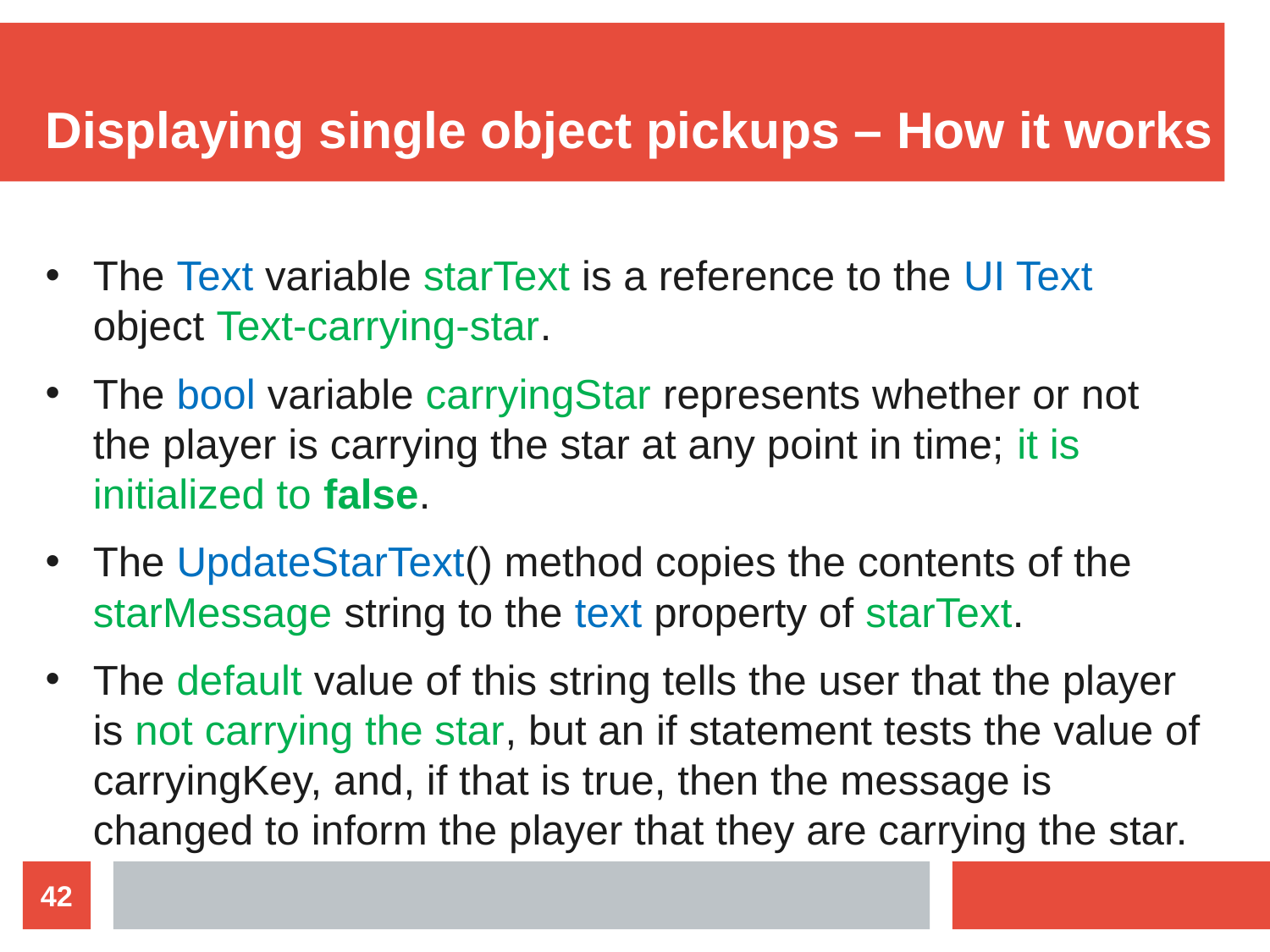

# Displaying single object pickups – How it works
The Text variable starText is a reference to the UI Text object Text-carrying-star.
The bool variable carryingStar represents whether or not the player is carrying the star at any point in time; it is initialized to false.
The UpdateStarText() method copies the contents of the starMessage string to the text property of starText.
The default value of this string tells the user that the player is not carrying the star, but an if statement tests the value of carryingKey, and, if that is true, then the message is changed to inform the player that they are carrying the star.
42